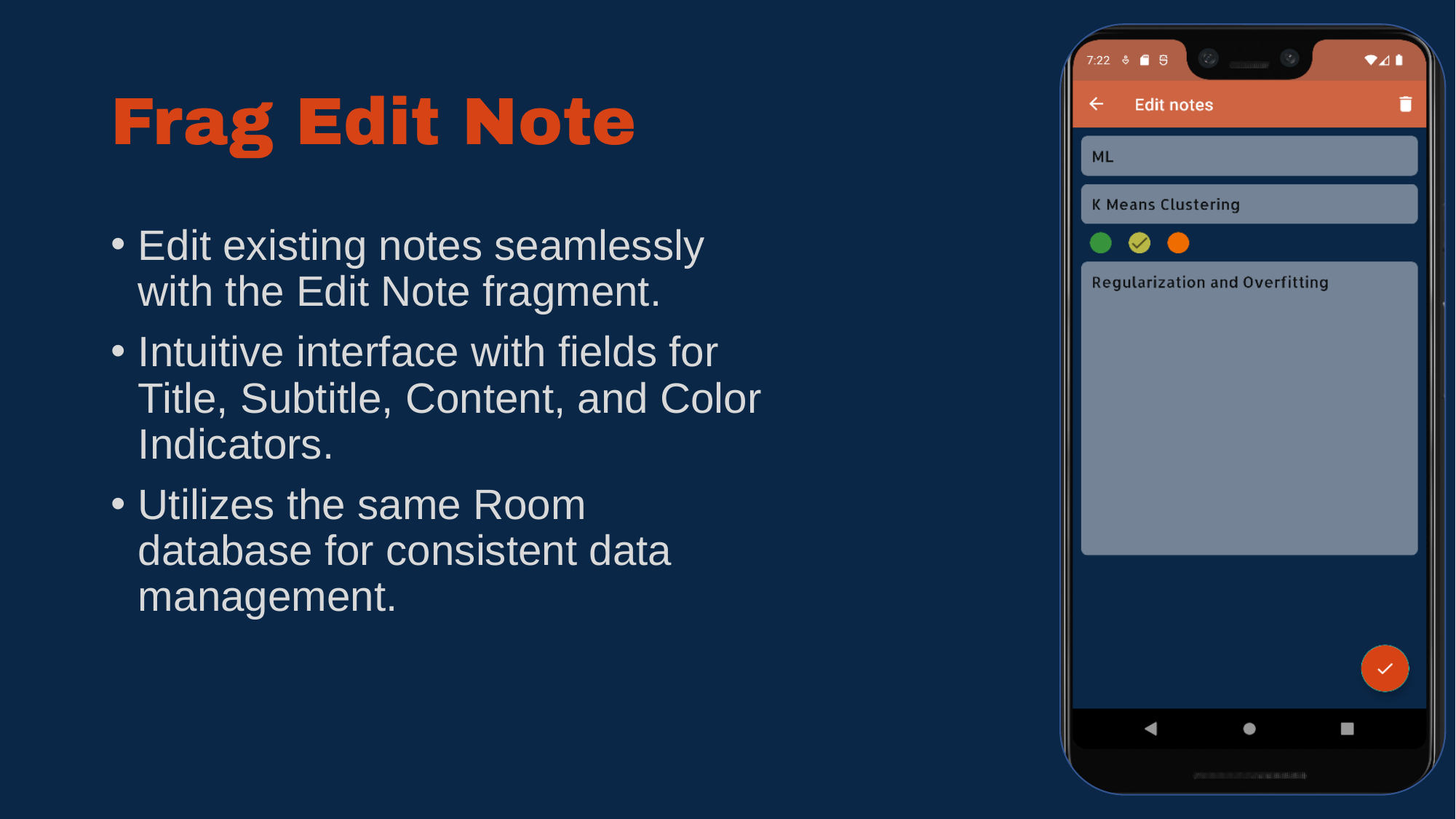

# Frag Edit Note
Edit existing notes seamlessly with the Edit Note fragment.
Intuitive interface with fields for Title, Subtitle, Content, and Color Indicators.
Utilizes the same Room database for consistent data management.